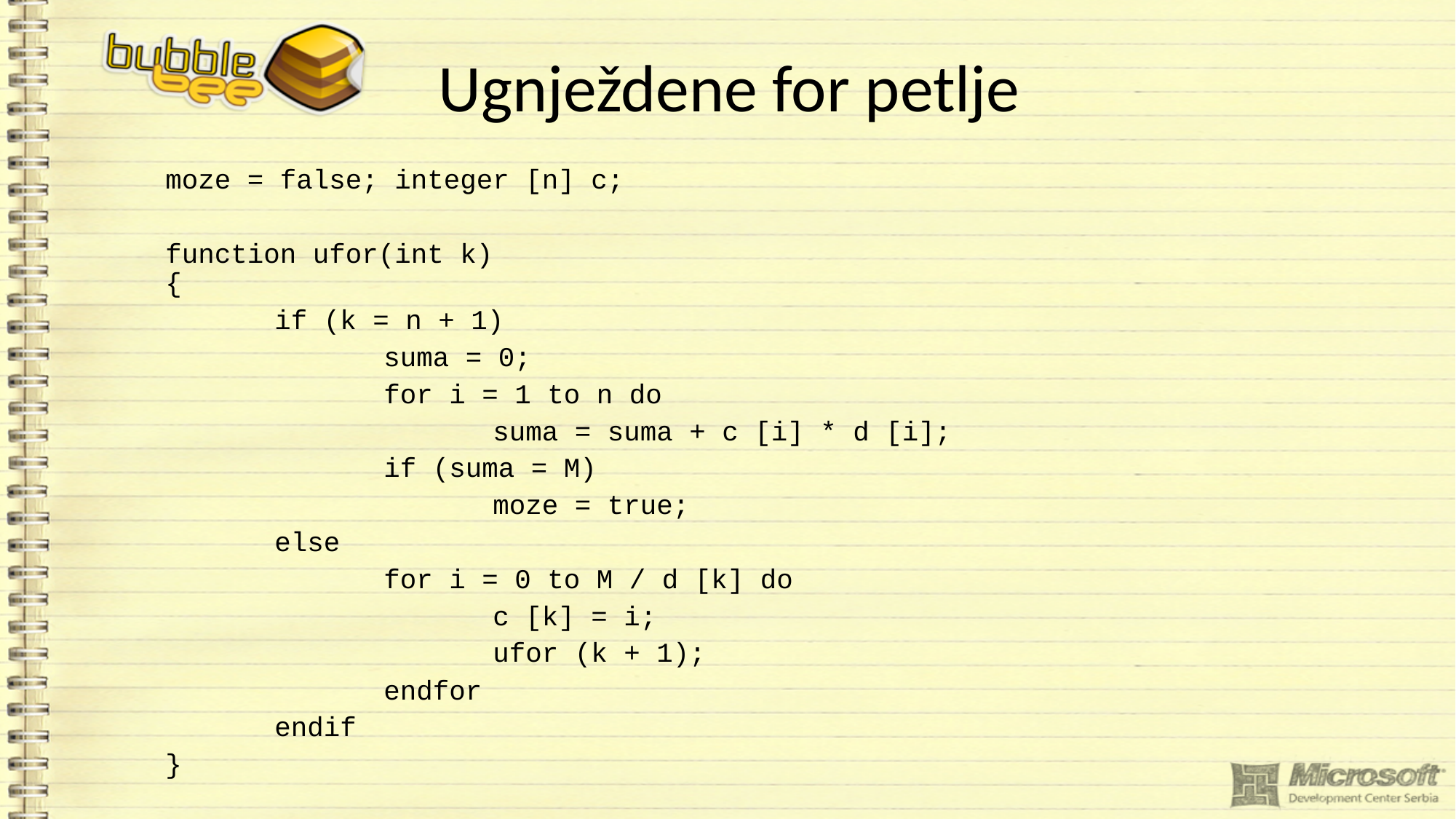

# Ugnježdene for petlje
moze = false; integer [n] c;

function ufor(int k)
{
	if (k = n + 1)
		suma = 0;
		for i = 1 to n do
			suma = suma + c [i] * d [i];
		if (suma = M)
			moze = true;
	else
		for i = 0 to M / d [k] do
			c [k] = i;
			ufor (k + 1);
		endfor
	endif
}